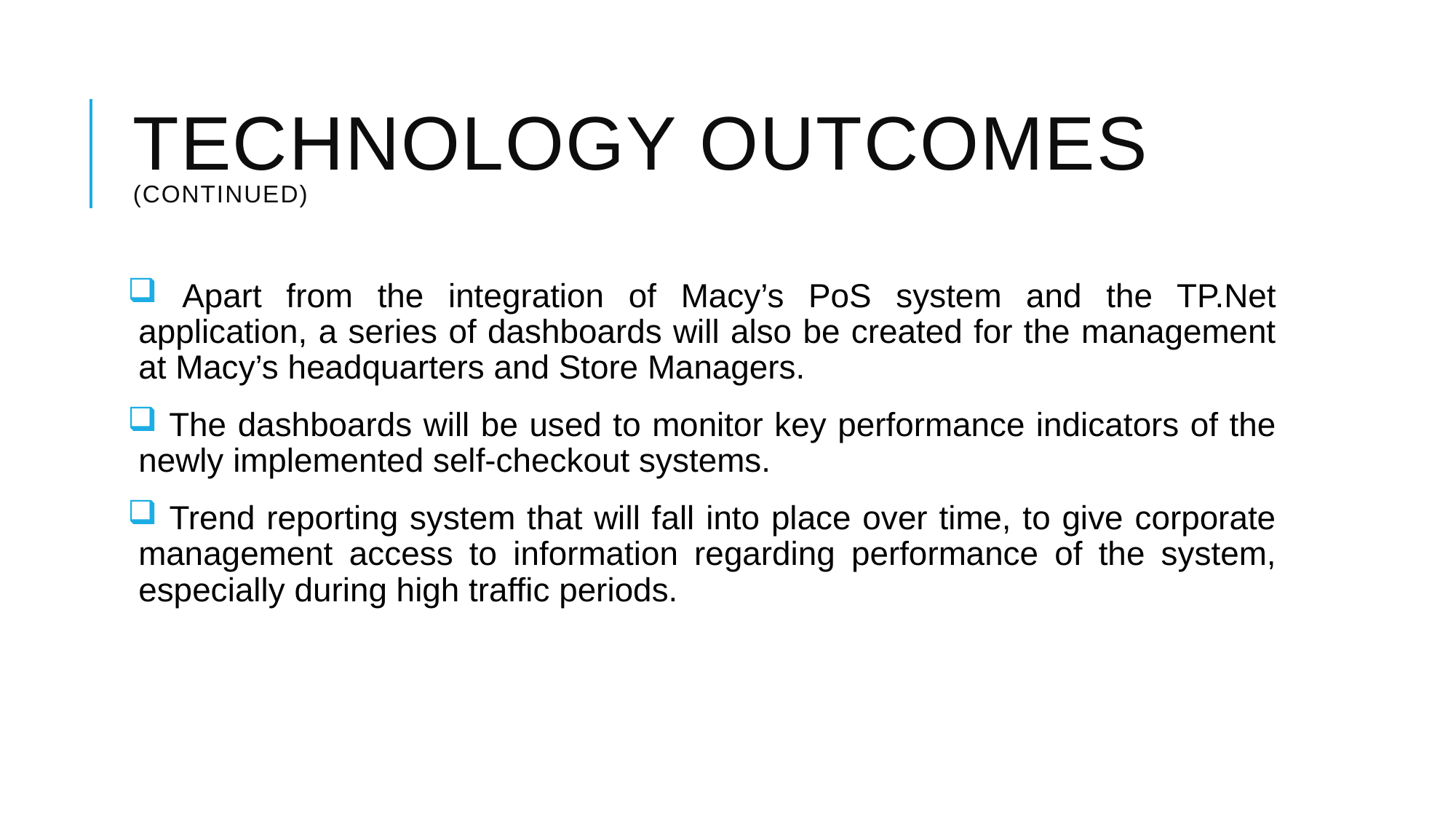

# Technology Outcomes (Continued)
 Apart from the integration of Macy’s PoS system and the TP.Net application, a series of dashboards will also be created for the management at Macy’s headquarters and Store Managers.
 The dashboards will be used to monitor key performance indicators of the newly implemented self-checkout systems.
 Trend reporting system that will fall into place over time, to give corporate management access to information regarding performance of the system, especially during high traffic periods.